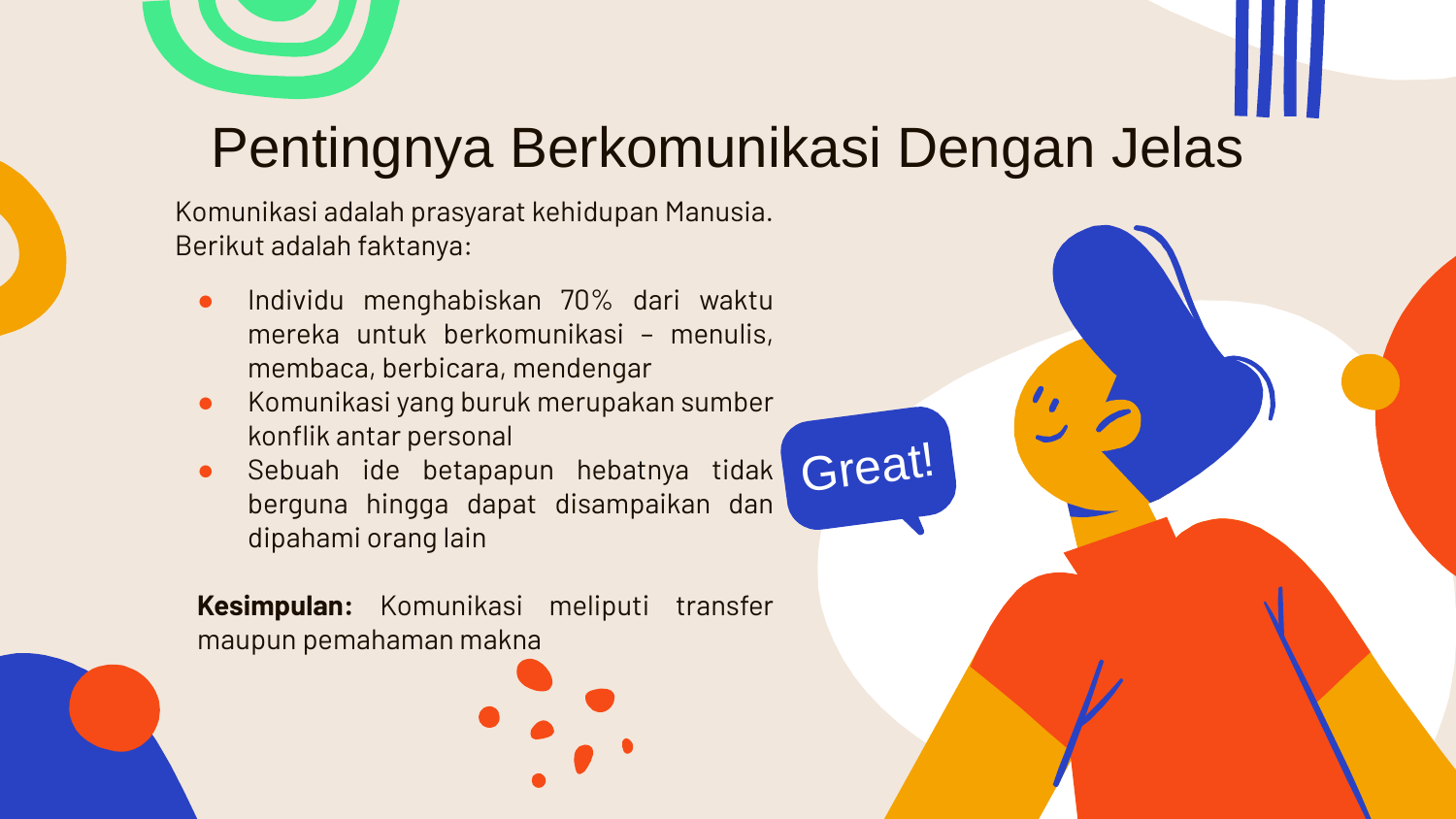

# Pentingnya Berkomunikasi Dengan Jelas
Komunikasi adalah prasyarat kehidupan Manusia. Berikut adalah faktanya:
Individu menghabiskan 70% dari waktu mereka untuk berkomunikasi – menulis, membaca, berbicara, mendengar
Komunikasi yang buruk merupakan sumber konflik antar personal
Sebuah ide betapapun hebatnya tidak berguna hingga dapat disampaikan dan dipahami orang lain

Kesimpulan: Komunikasi meliputi transfer maupun pemahaman makna

Great!